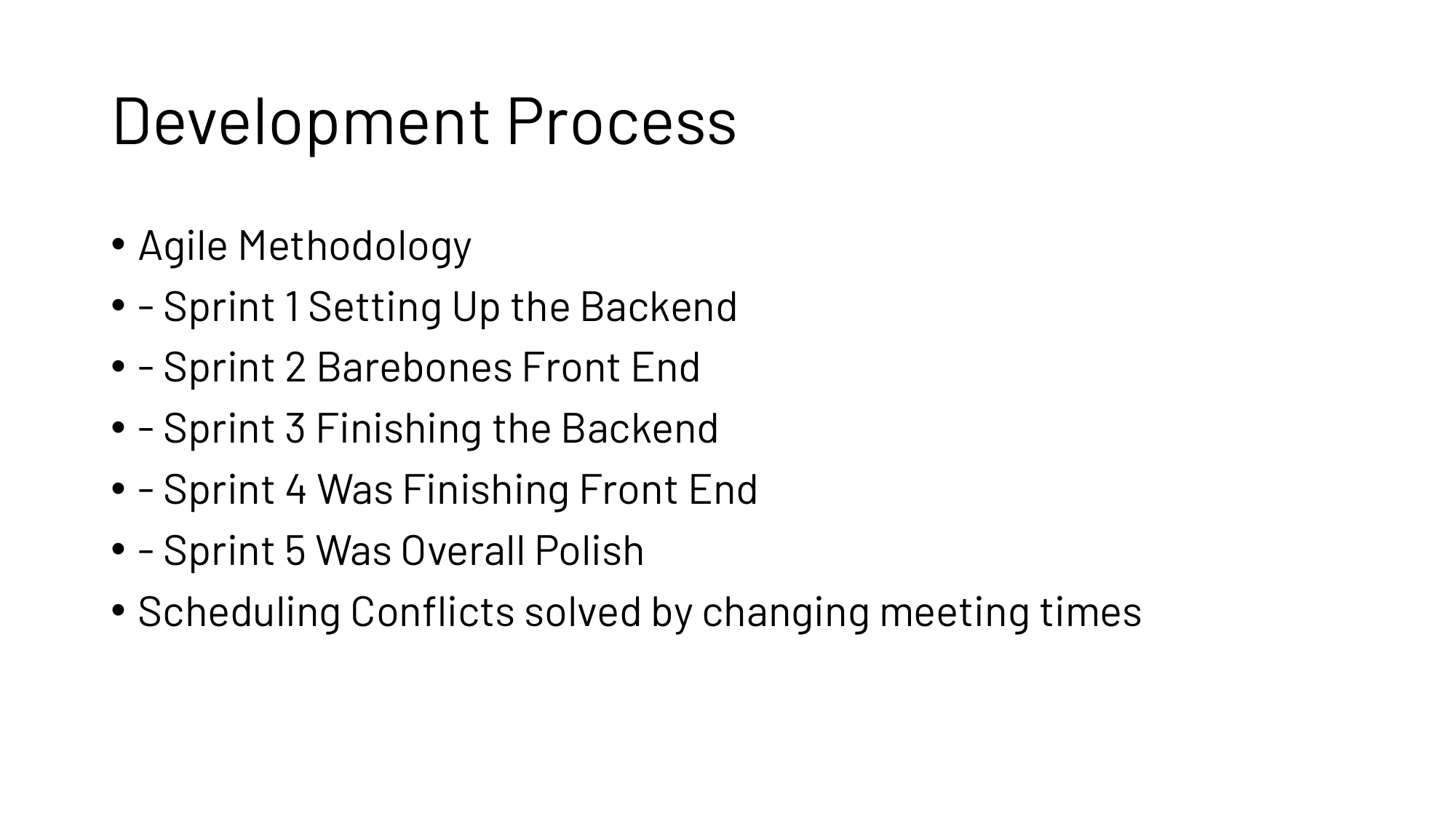

# Development Process
Agile Methodology
- Sprint 1 Setting Up the Backend
- Sprint 2 Barebones Front End
- Sprint 3 Finishing the Backend
- Sprint 4 Was Finishing Front End
- Sprint 5 Was Overall Polish
Scheduling Conflicts solved by changing meeting times